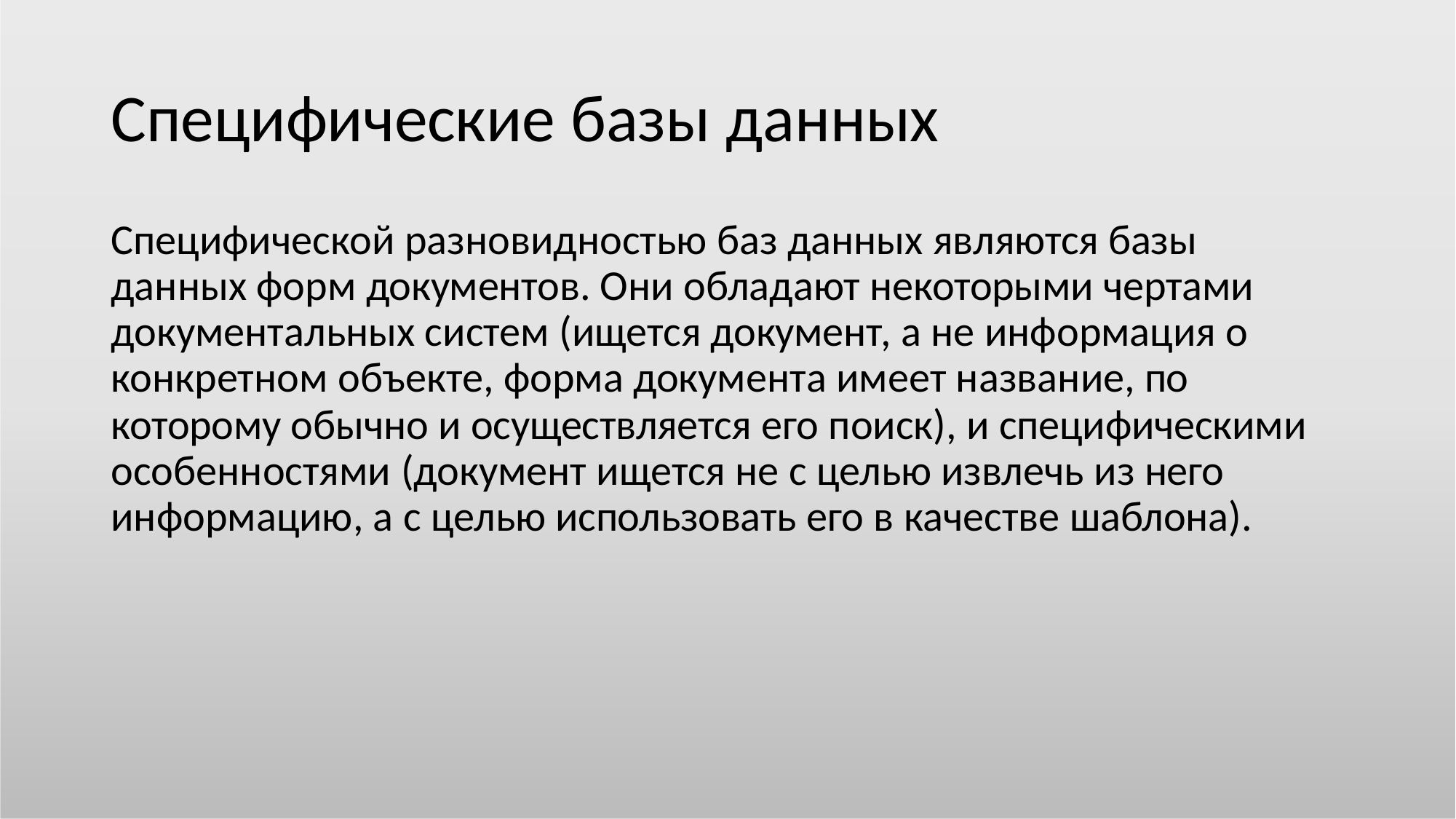

# Специфические базы данных
Специфической разновидностью баз данных являются базы данных форм документов. Они обладают некоторыми чертами документальных систем (ищется документ, а не информация о конкретном объекте, форма документа имеет название, по
которому обычно и осуществляется его поиск), и специфическими особенностями (документ ищется не с целью извлечь из него информацию, а с целью использовать его в качестве шаблона).